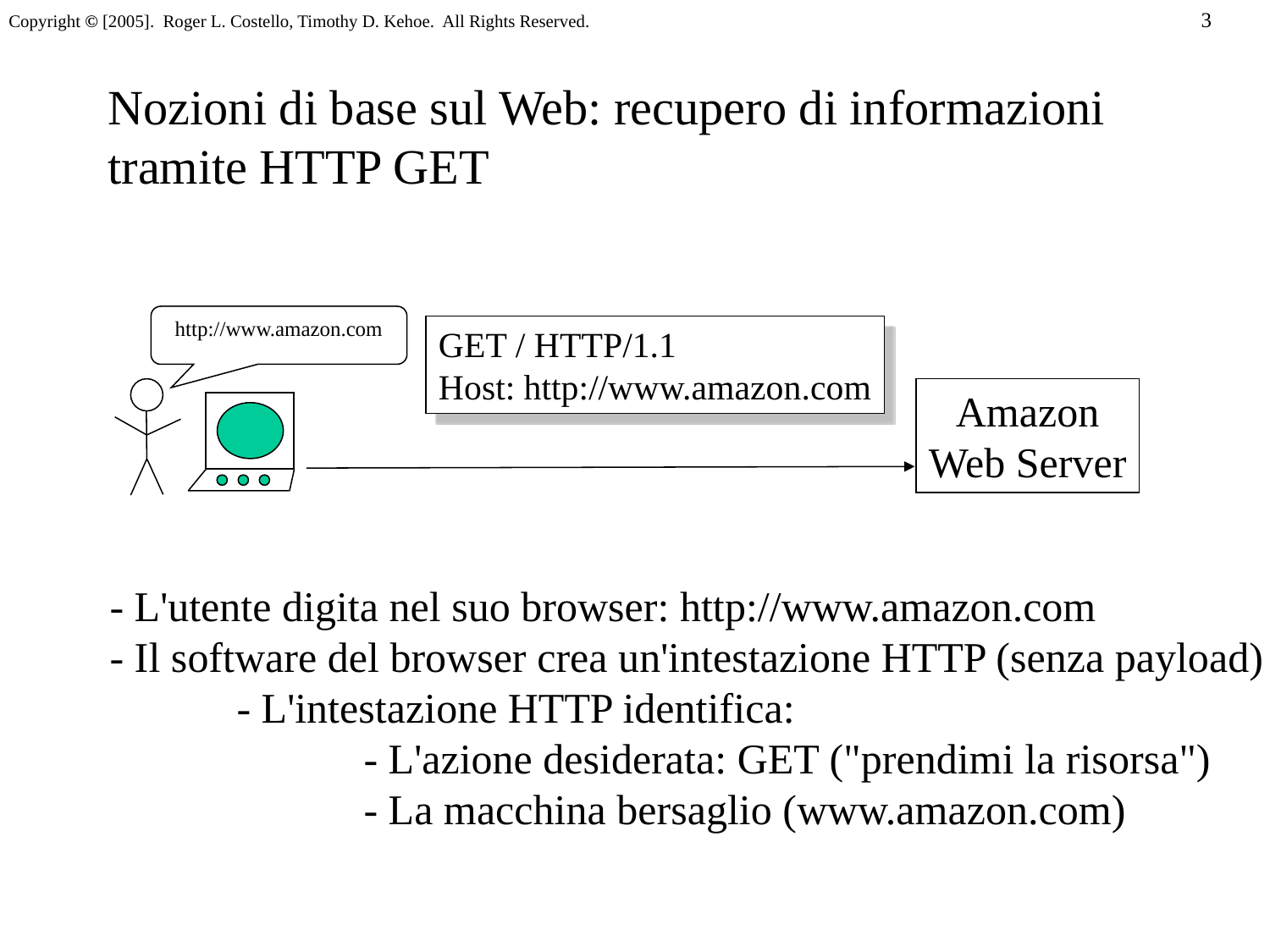

# Nozioni di base sul Web: recupero di informazioni tramite HTTP GET

http://www.amazon.com
GET / HTTP/1.1
Host: http://www.amazon.com
Amazon
Web Server

- L'utente digita nel suo browser: http://www.amazon.com
- Il software del browser crea un'intestazione HTTP (senza payload)
	- L'intestazione HTTP identifica:
		- L'azione desiderata: GET ("prendimi la risorsa")
		- La macchina bersaglio (www.amazon.com)